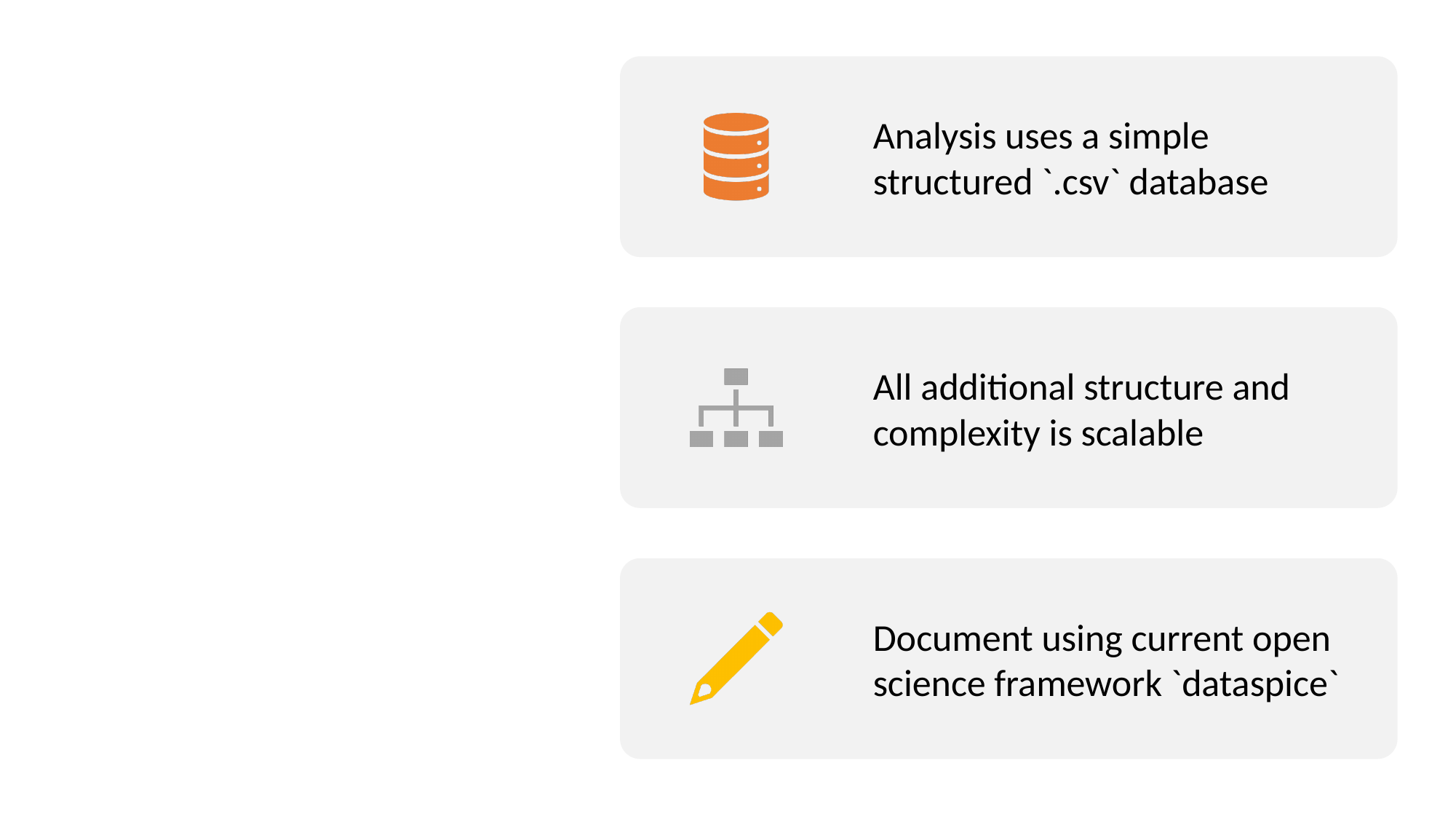

Analysis uses a simple structured `.csv` database
All additional structure and complexity is scalable
Document using current open science framework `dataspice`
# Data sheet structure